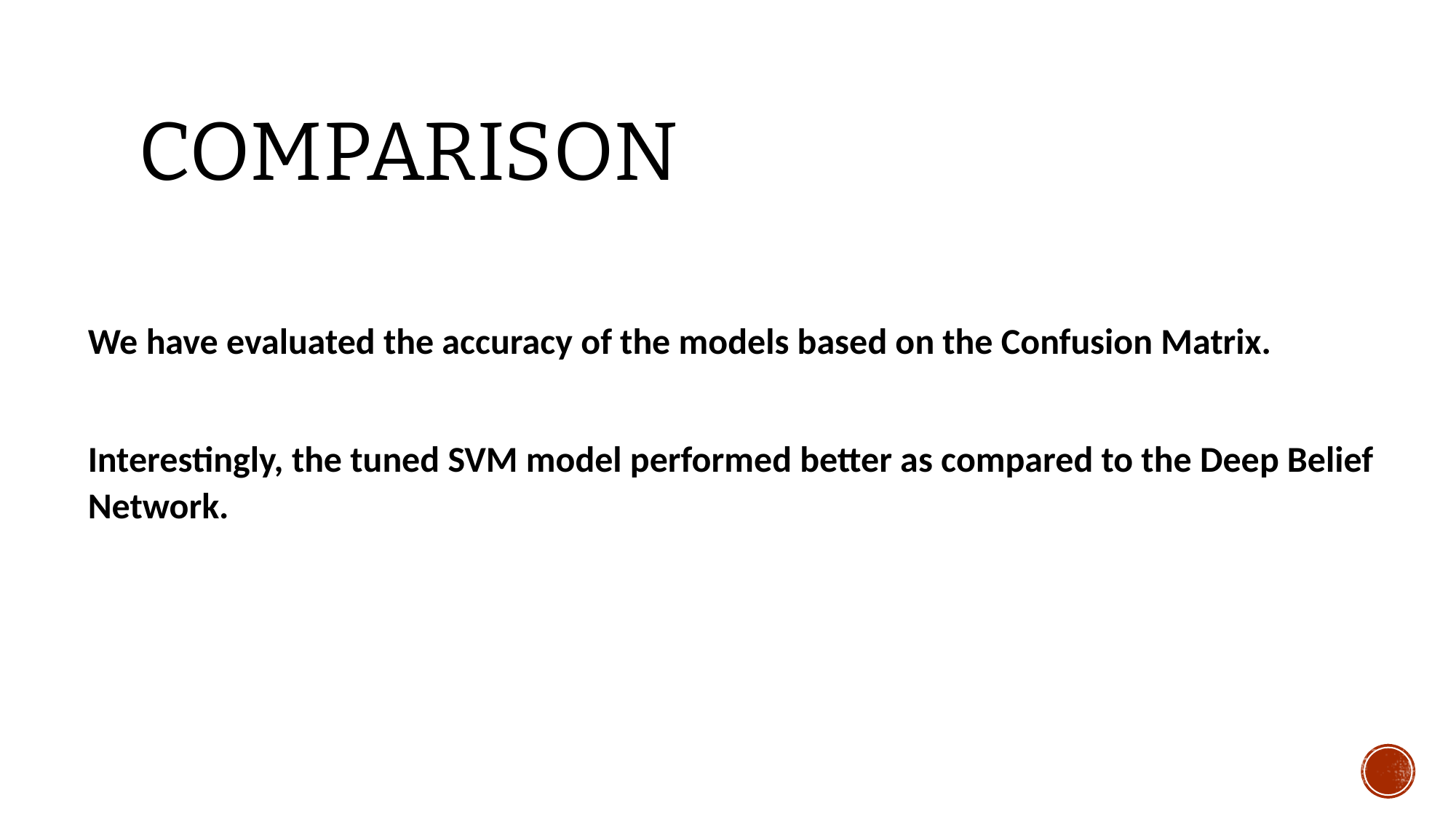

# COMPARISON
We have evaluated the accuracy of the models based on the Confusion Matrix.

Interestingly, the tuned SVM model performed better as compared to the Deep Belief Network.